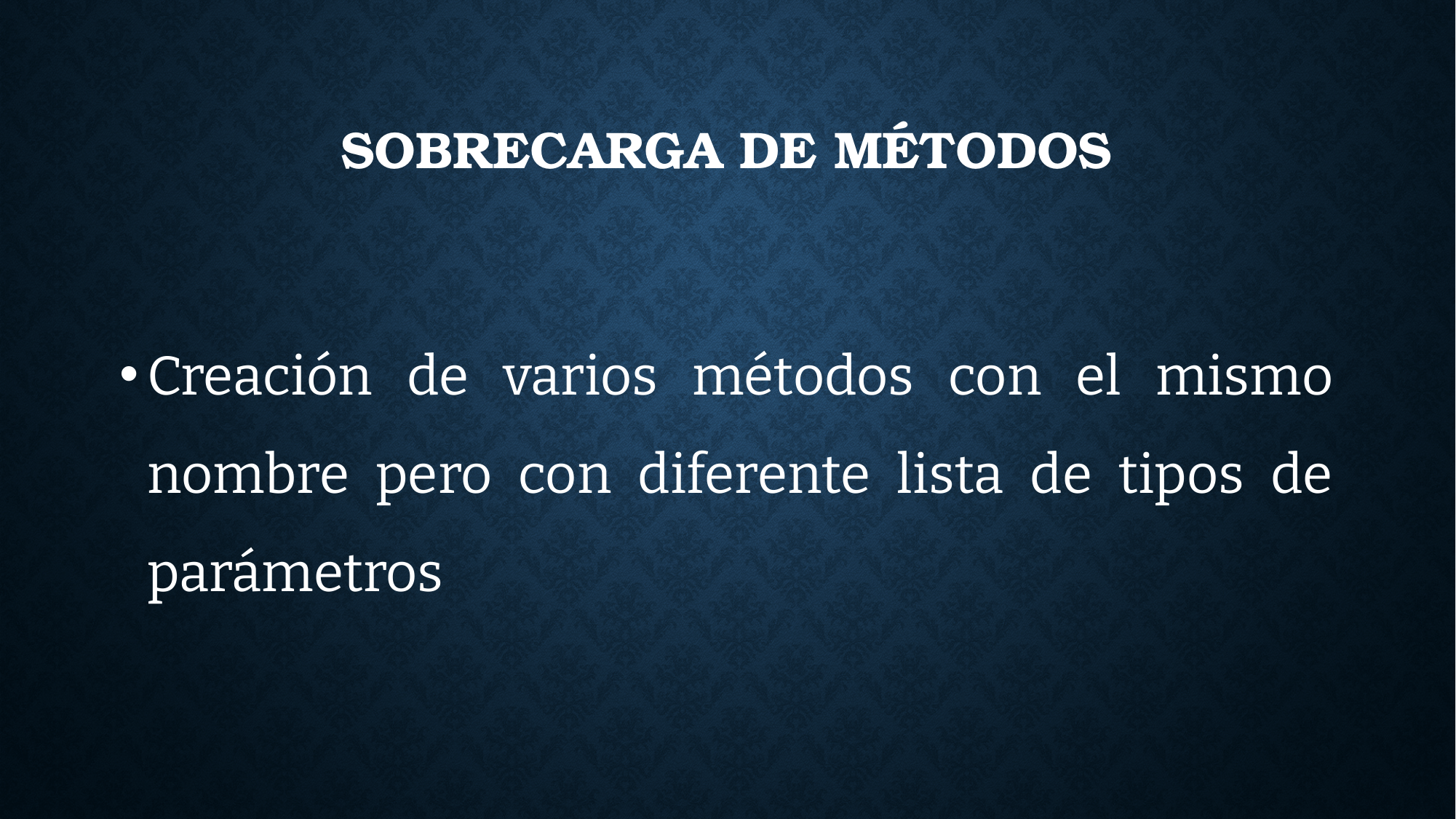

# SOBRECARGA DE MÉTODOS

Creación de varios métodos con el mismo nombre pero con diferente lista de tipos de parámetros